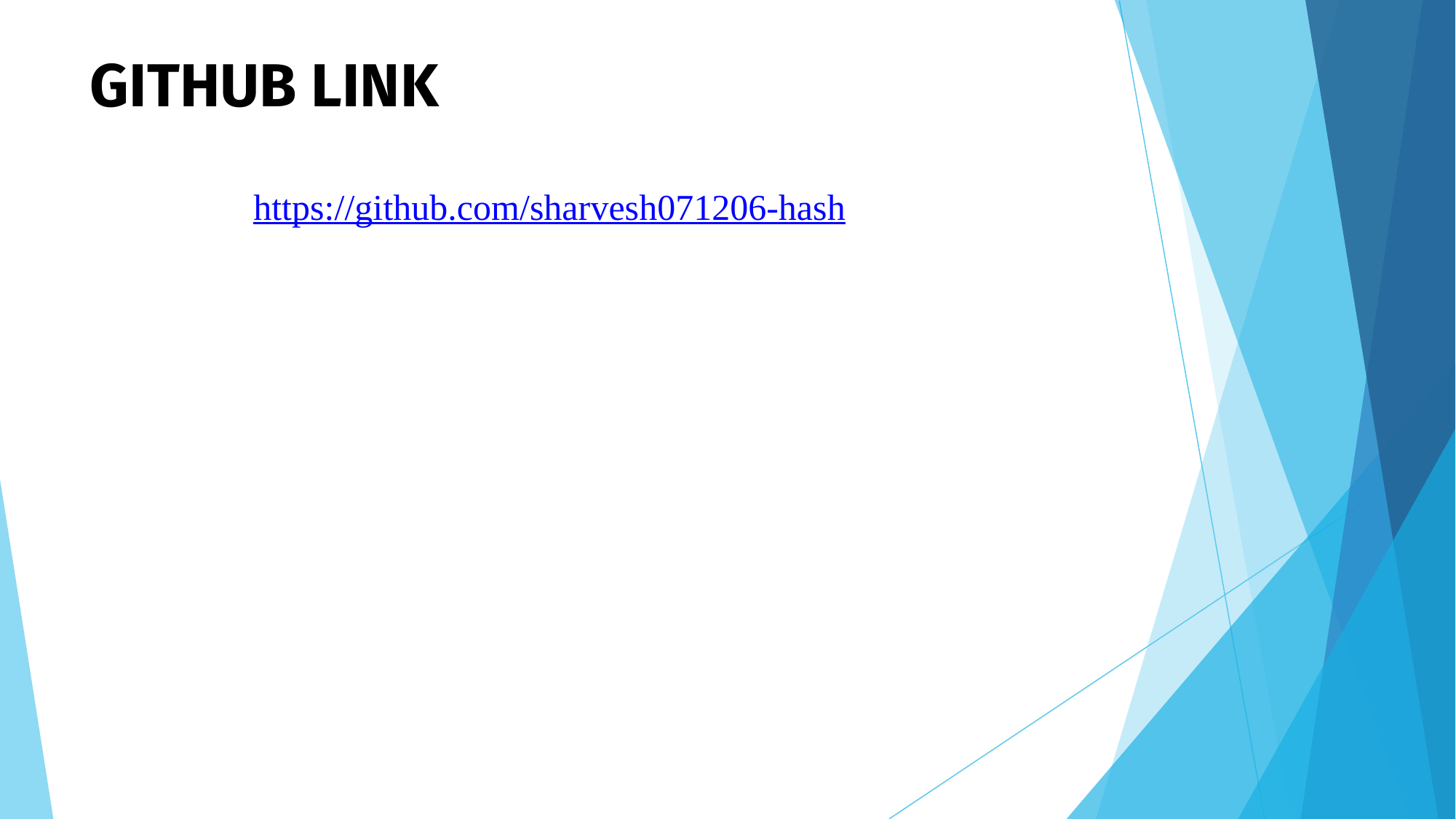

# GITHUB LINK
| https://github.com/sharvesh071206-hash |
| --- |